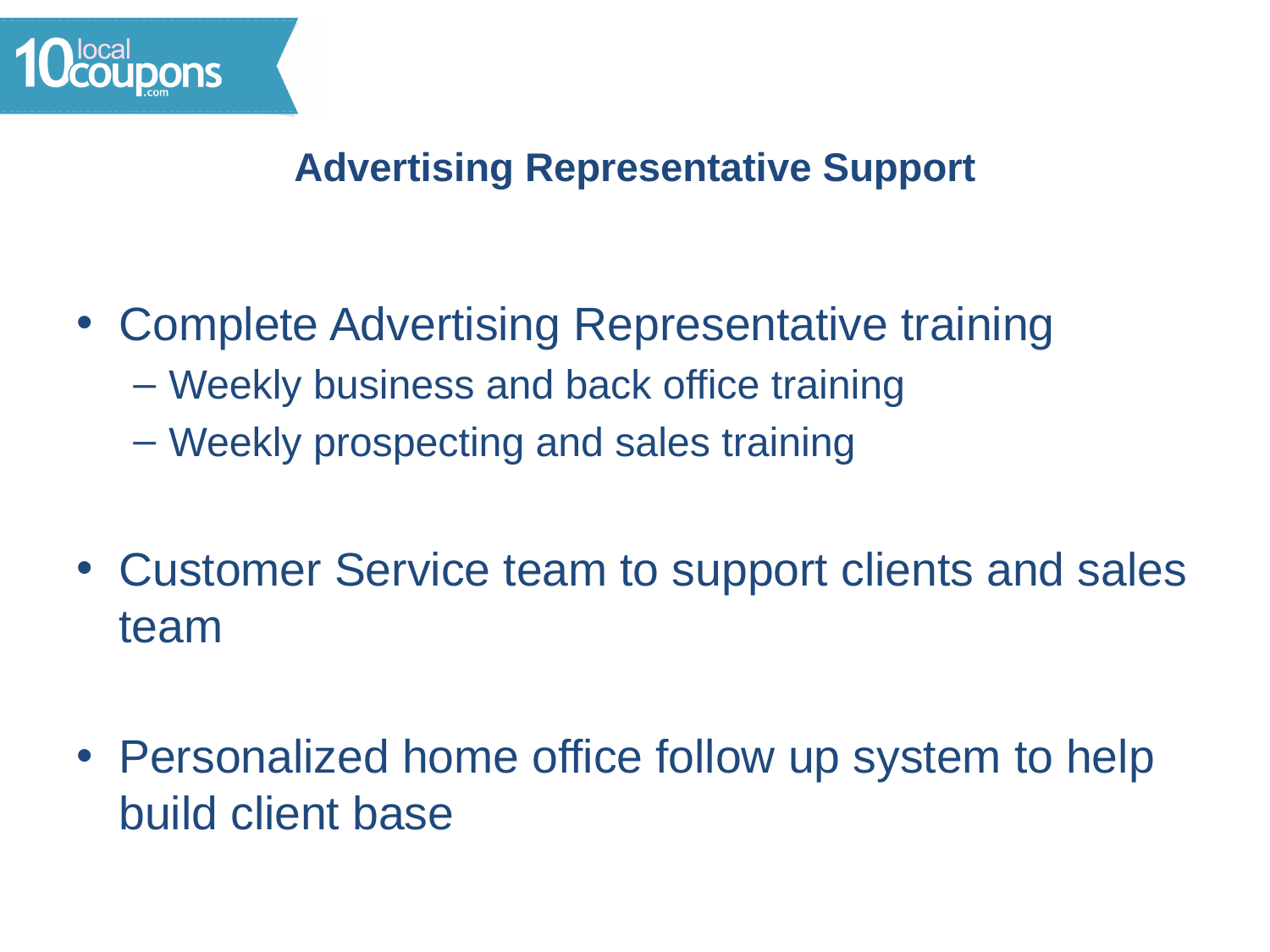

# Advertising Representative Support

Complete Advertising Representative training
Weekly business and back office training
Weekly prospecting and sales training

Customer Service team to support clients and sales team

Personalized home office follow up system to help build client base